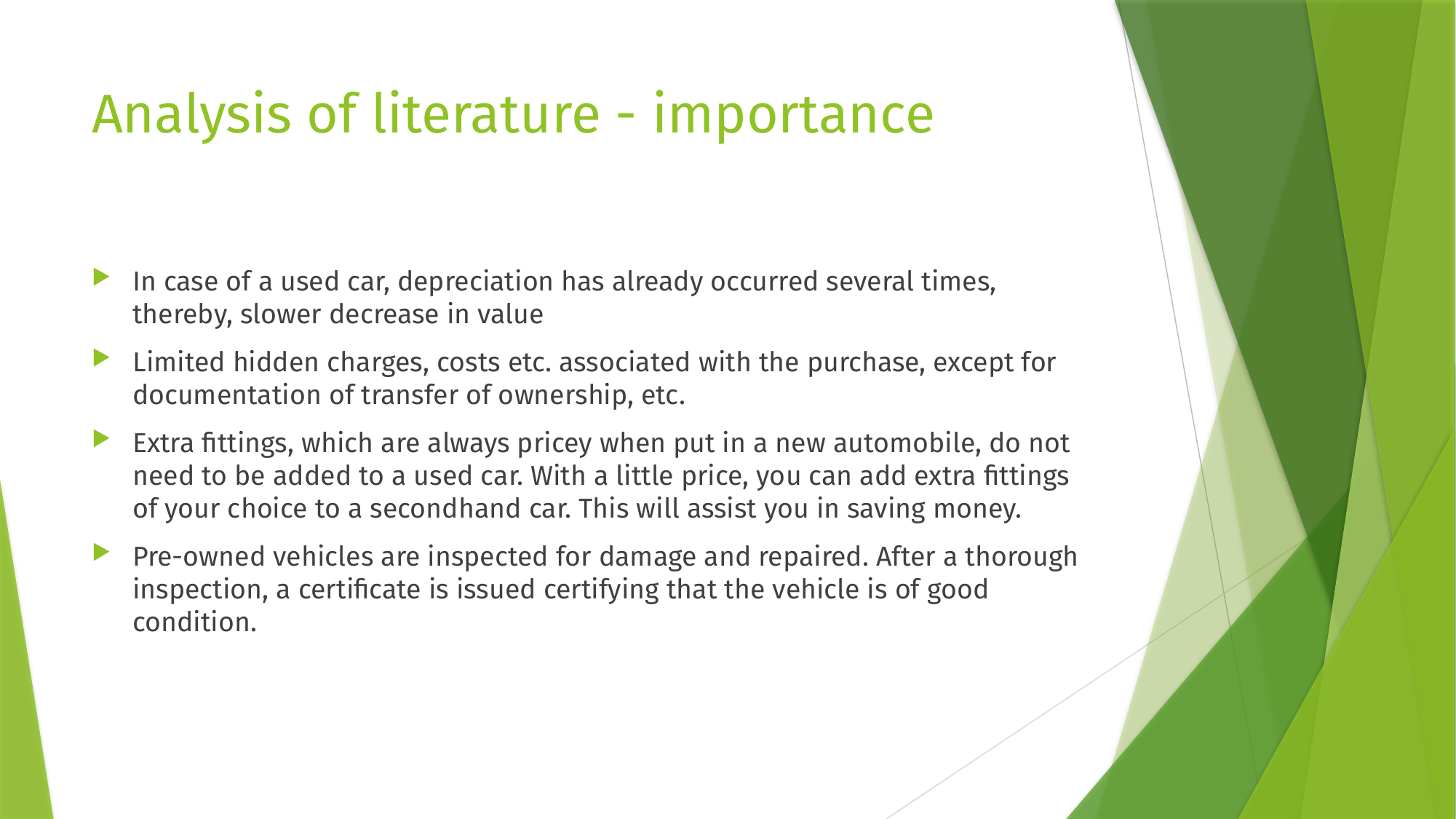

# Analysis of literature - importance
In case of a used car, depreciation has already occurred several times, thereby, slower decrease in value
Limited hidden charges, costs etc. associated with the purchase, except for documentation of transfer of ownership, etc.
Extra fittings, which are always pricey when put in a new automobile, do not need to be added to a used car. With a little price, you can add extra fittings of your choice to a secondhand car. This will assist you in saving money.
Pre-owned vehicles are inspected for damage and repaired. After a thorough inspection, a certificate is issued certifying that the vehicle is of good condition.